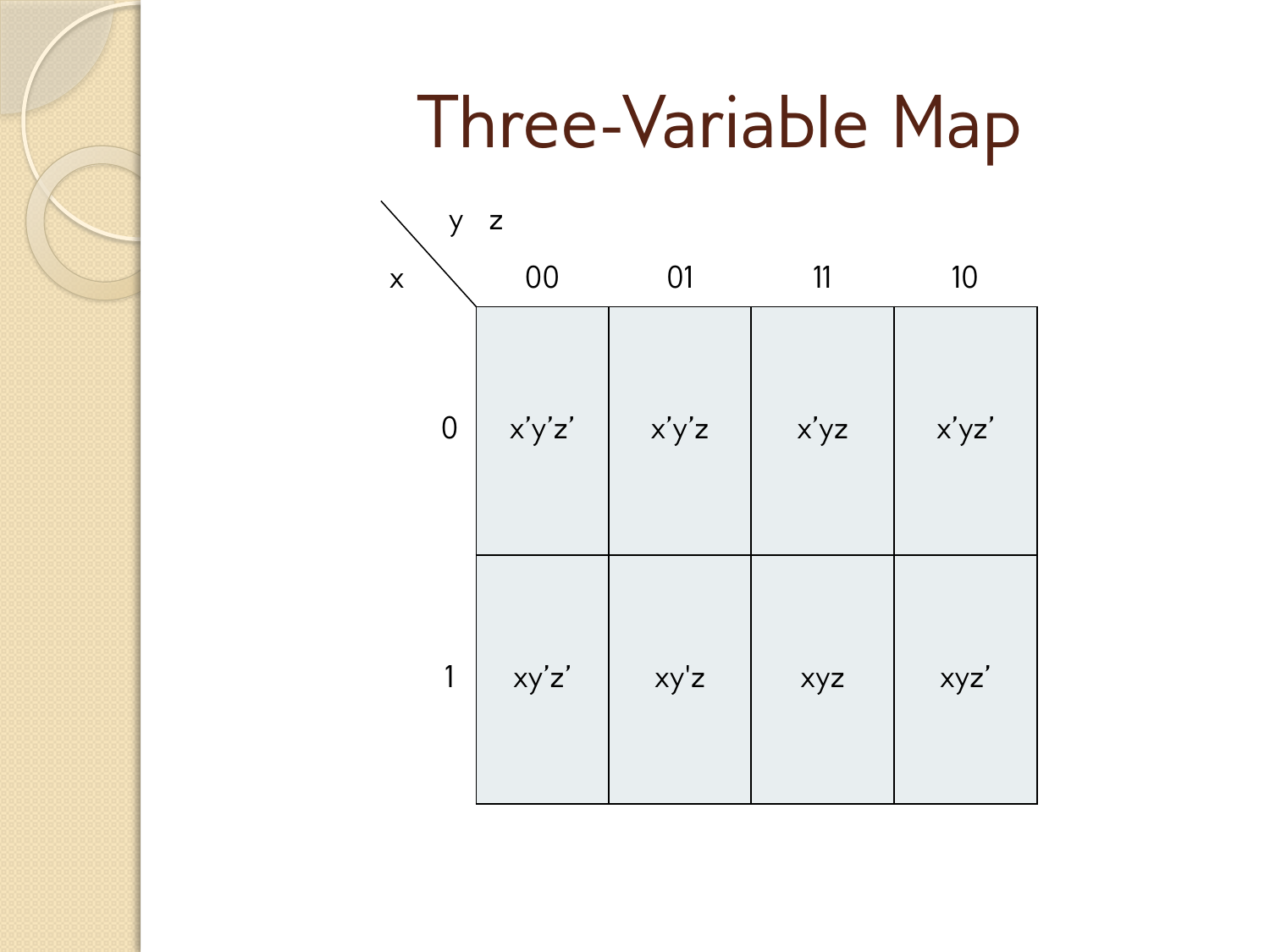

# Three-Variable Map
|  | y | z |  |  |  |
| --- | --- | --- | --- | --- | --- |
| x |  | 00 | 01 | 11 | 10 |
|  | 0 | x’y’z’ | x’y’z | x’yz | x’yz’ |
|  | 1 | xy’z’ | xy'z | xyz | xyz’ |